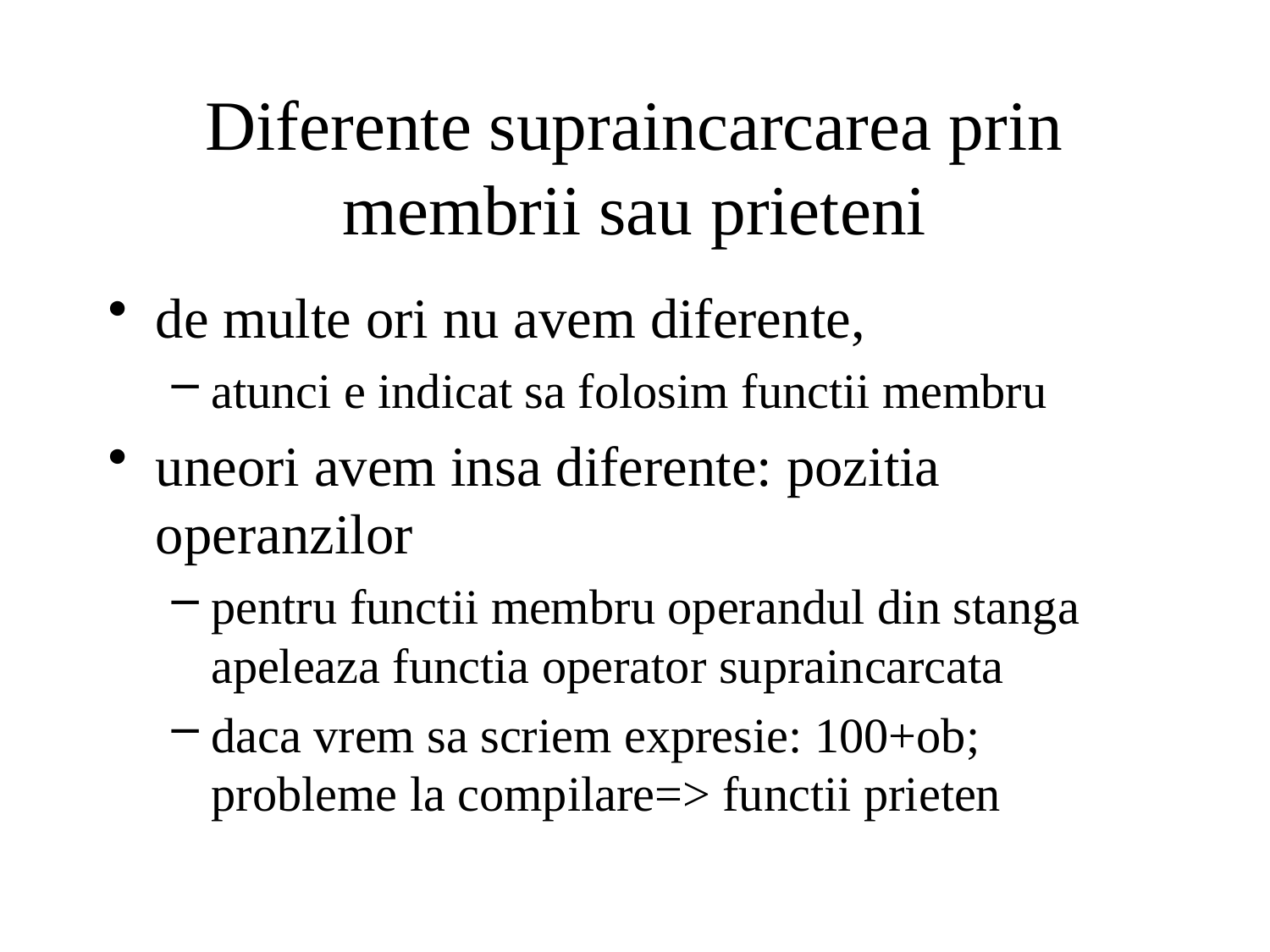

# Diferente supraincarcarea prin membrii sau prieteni
de multe ori nu avem diferente,
atunci e indicat sa folosim functii membru
uneori avem insa diferente: pozitia operanzilor
pentru functii membru operandul din stanga apeleaza functia operator supraincarcata
daca vrem sa scriem expresie: 100+ob; probleme la compilare=> functii prieten